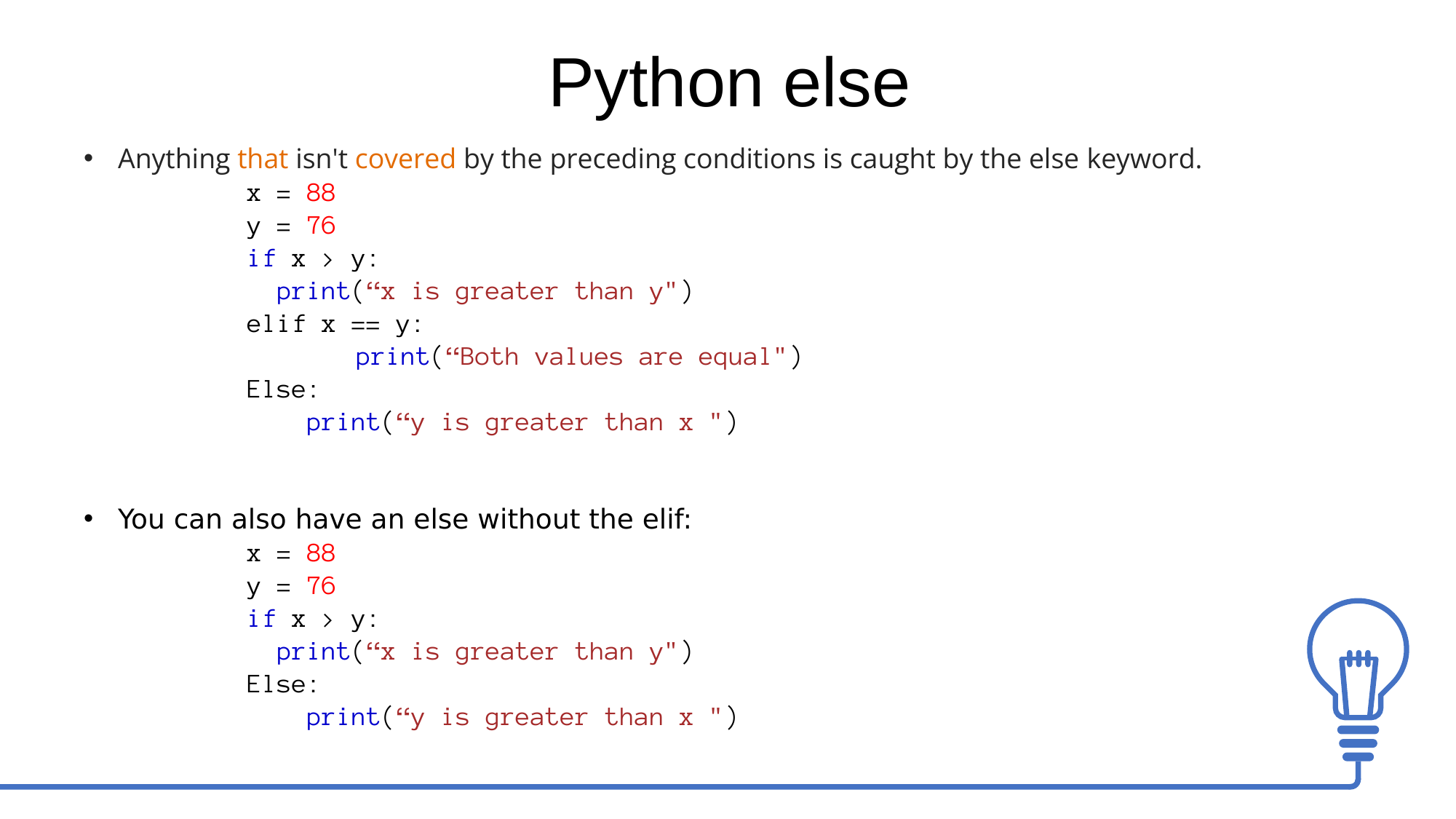

Python else
Anything that isn't covered by the preceding conditions is caught by the else keyword.
x = 88
y = 76
if x > y:
  print(“x is greater than y")
elif x == y:
	print(“Both values are equal")
Else:
    print(“y is greater than x ")

You can also have an else without the elif:
x = 88
y = 76
if x > y:
  print(“x is greater than y")
Else:
    print(“y is greater than x ")